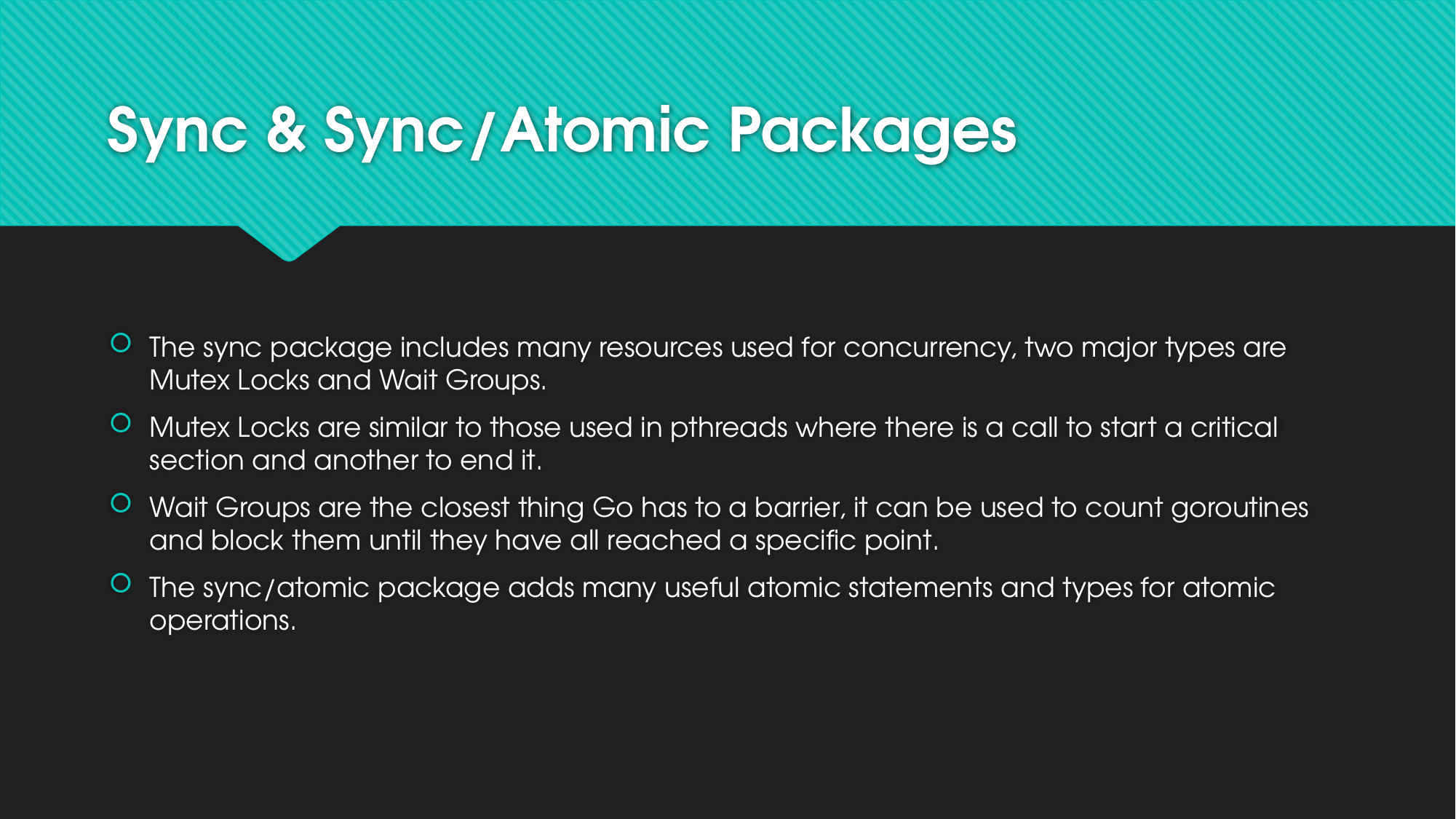

# Sync & Sync/Atomic Packages
The sync package includes many resources used for concurrency, two major types are Mutex Locks and Wait Groups.
Mutex Locks are similar to those used in pthreads where there is a call to start a critical section and another to end it.
Wait Groups are the closest thing Go has to a barrier, it can be used to count goroutines and block them until they have all reached a specific point.
The sync/atomic package adds many useful atomic statements and types for atomic operations.